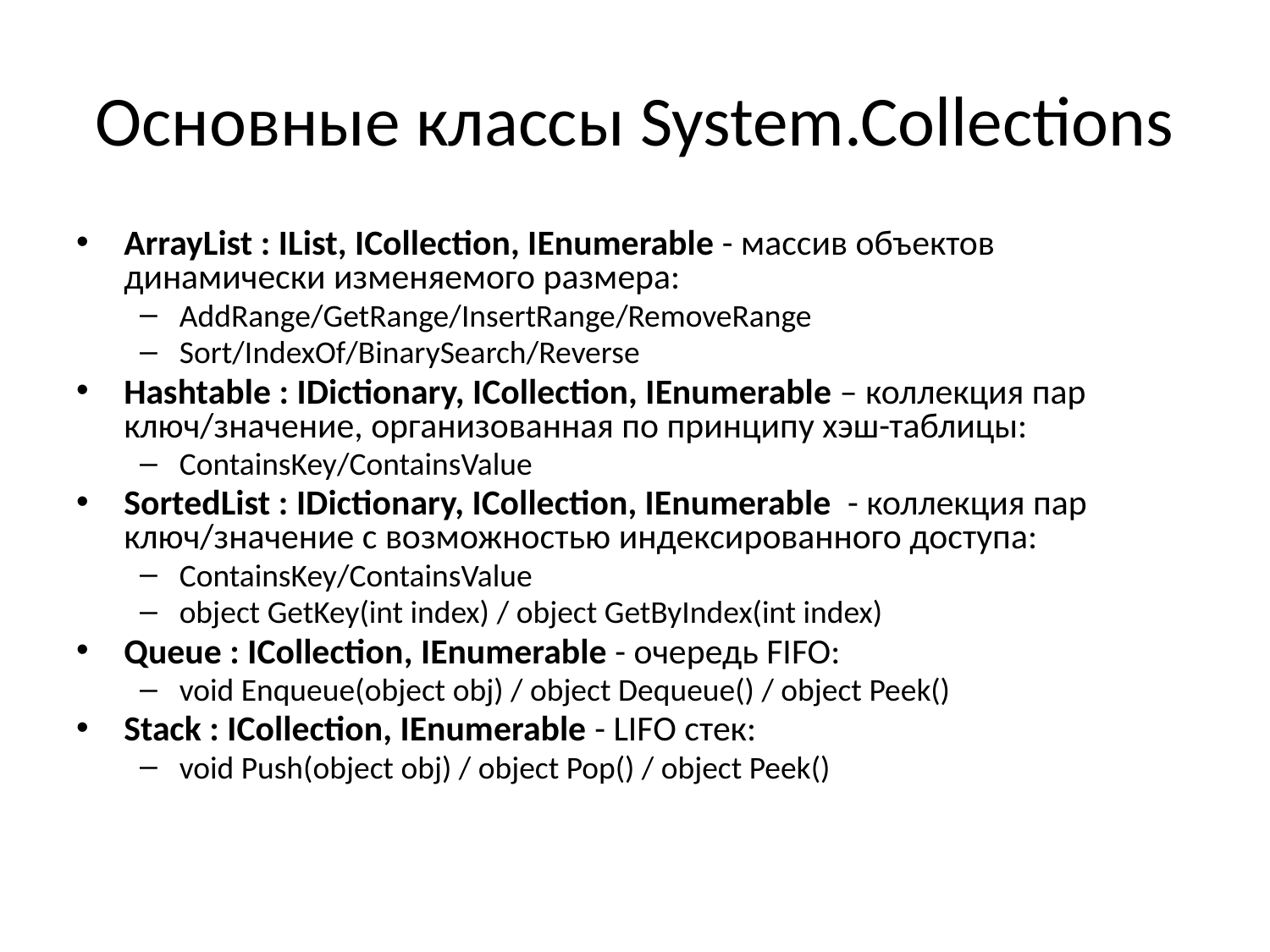

# Основные классы System.Collections
ArrayList : IList, ICollection, IEnumerable - массив объектов динамически изменяемого размера:
AddRange/GetRange/InsertRange/RemoveRange
Sort/IndexOf/BinarySearch/Reverse
Hashtable : IDictionary, ICollection, IEnumerable – коллекция пар ключ/значение, организованная по принципу хэш-таблицы:
ContainsKey/ContainsValue
SortedList : IDictionary, ICollection, IEnumerable  - коллекция пар ключ/значение с возможностью индексированного доступа:
ContainsKey/ContainsValue
object GetKey(int index) / object GetByIndex(int index)
Queue : ICollection, IEnumerable - очередь FIFO:
void Enqueue(object obj) / object Dequeue() / object Peek()
Stack : ICollection, IEnumerable - LIFO стек:
void Push(object obj) / object Pop() / object Peek()